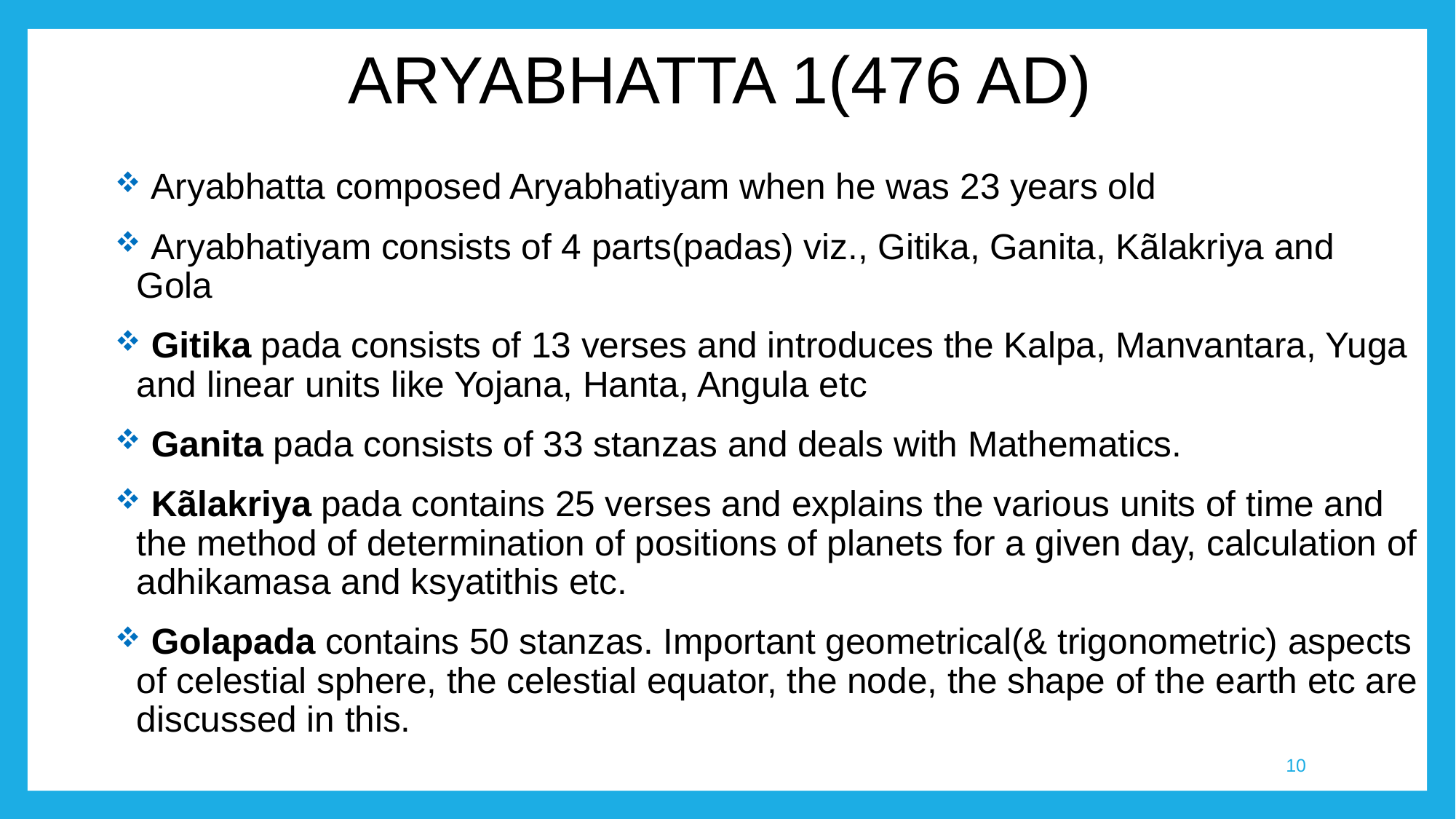

# ARYABHATTA 1(476 AD)
 Aryabhatta composed Aryabhatiyam when he was 23 years old
 Aryabhatiyam consists of 4 parts(padas) viz., Gitika, Ganita, Kãlakriya and Gola
 Gitika pada consists of 13 verses and introduces the Kalpa, Manvantara, Yuga and linear units like Yojana, Hanta, Angula etc
 Ganita pada consists of 33 stanzas and deals with Mathematics.
 Kãlakriya pada contains 25 verses and explains the various units of time and the method of determination of positions of planets for a given day, calculation of adhikamasa and ksyatithis etc.
 Golapada contains 50 stanzas. Important geometrical(& trigonometric) aspects of celestial sphere, the celestial equator, the node, the shape of the earth etc are discussed in this.

10